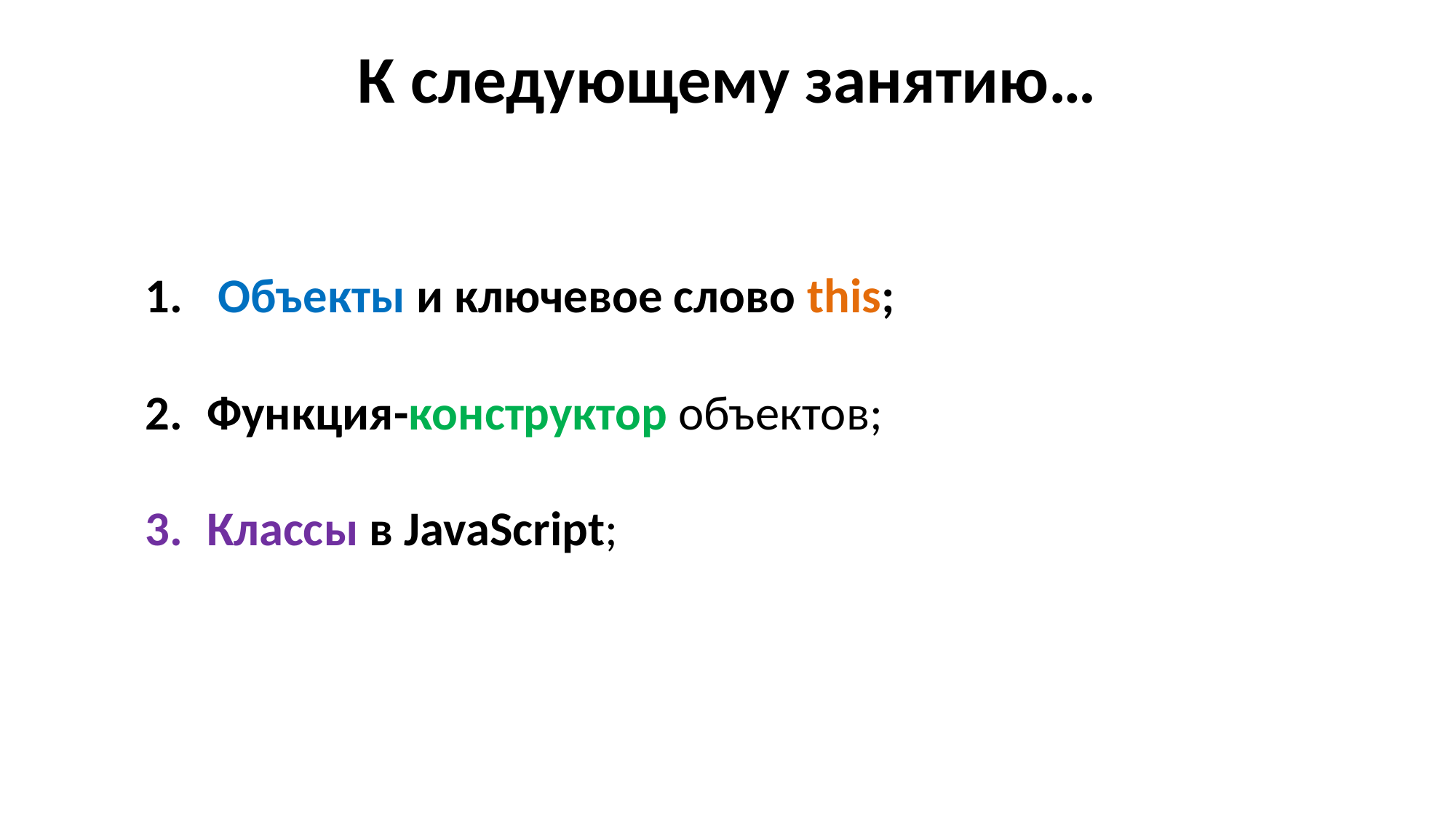

К следующему занятию…
 Объекты и ключевое слово this;
Функция-конструктор объектов;
Классы в JavaScript;